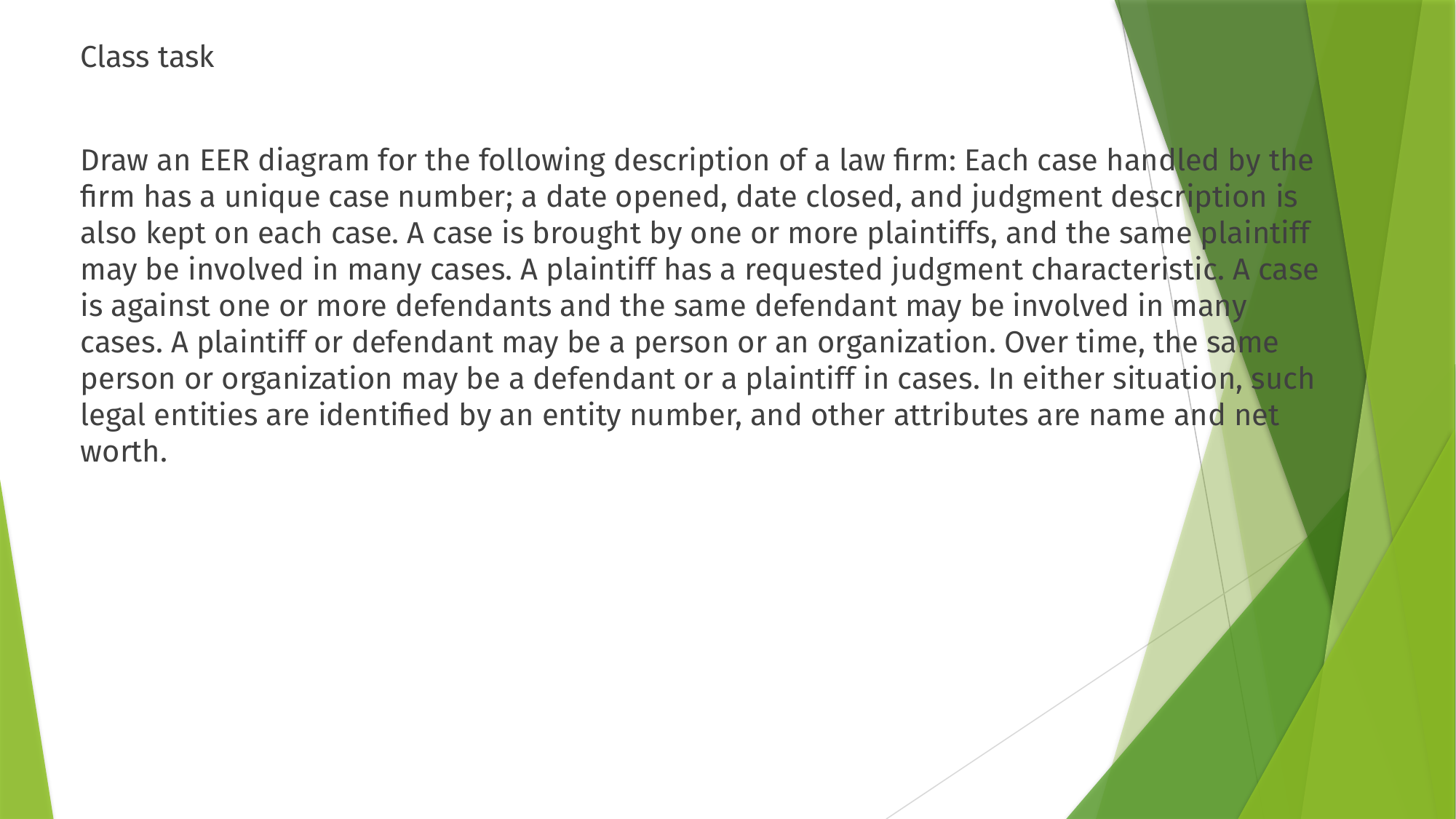

Class task

Draw an EER diagram for the following description of a law firm: Each case handled by the firm has a unique case number; a date opened, date closed, and judgment description is also kept on each case. A case is brought by one or more plaintiffs, and the same plaintiff may be involved in many cases. A plaintiff has a requested judgment characteristic. A case is against one or more defendants and the same defendant may be involved in many cases. A plaintiff or defendant may be a person or an organization. Over time, the same person or organization may be a defendant or a plaintiff in cases. In either situation, such legal entities are identified by an entity number, and other attributes are name and net worth.